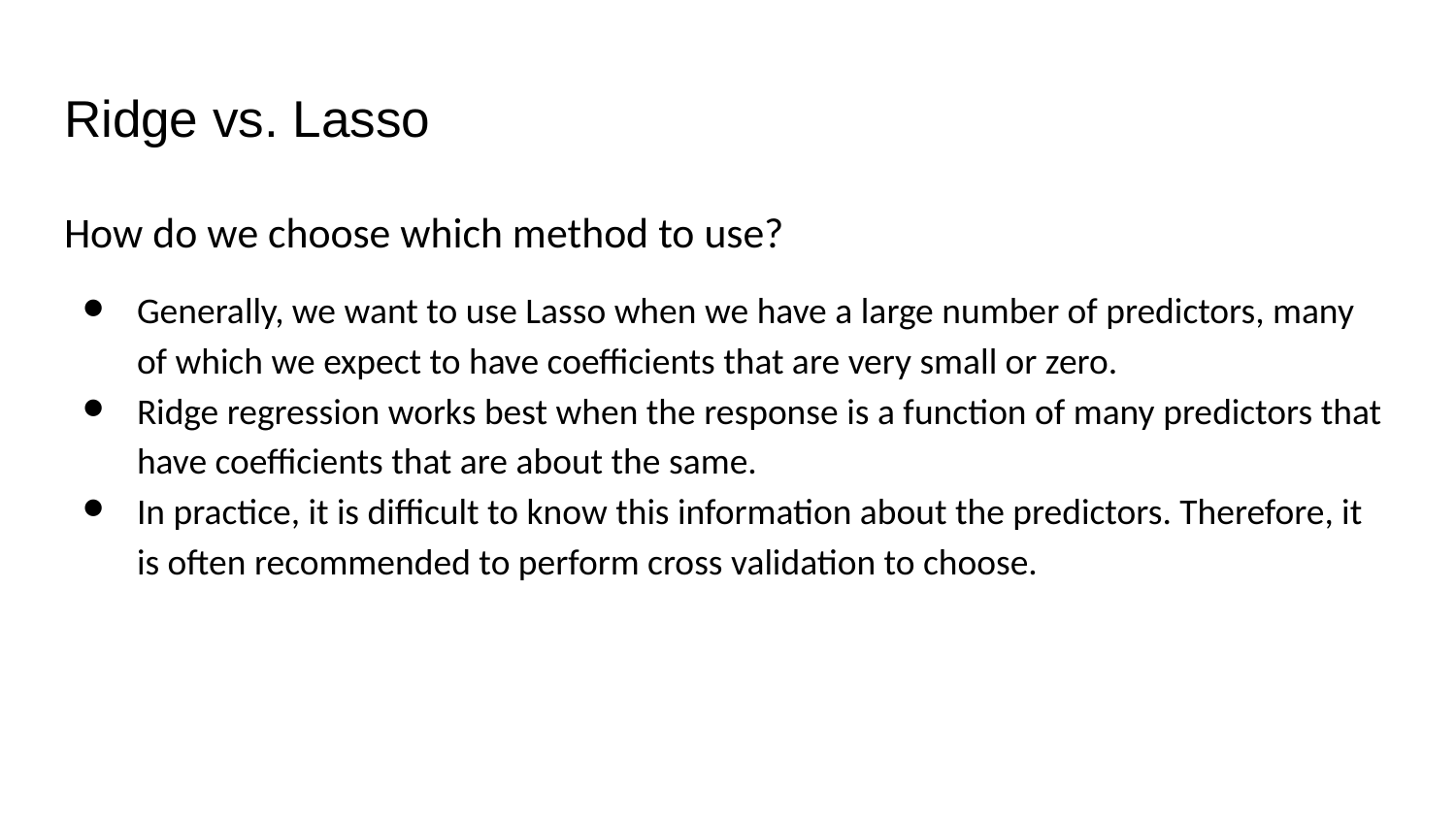

# Ridge vs. Lasso
How do we choose which method to use?
Generally, we want to use Lasso when we have a large number of predictors, many of which we expect to have coefficients that are very small or zero.
Ridge regression works best when the response is a function of many predictors that have coefficients that are about the same.
In practice, it is difficult to know this information about the predictors. Therefore, it is often recommended to perform cross validation to choose.